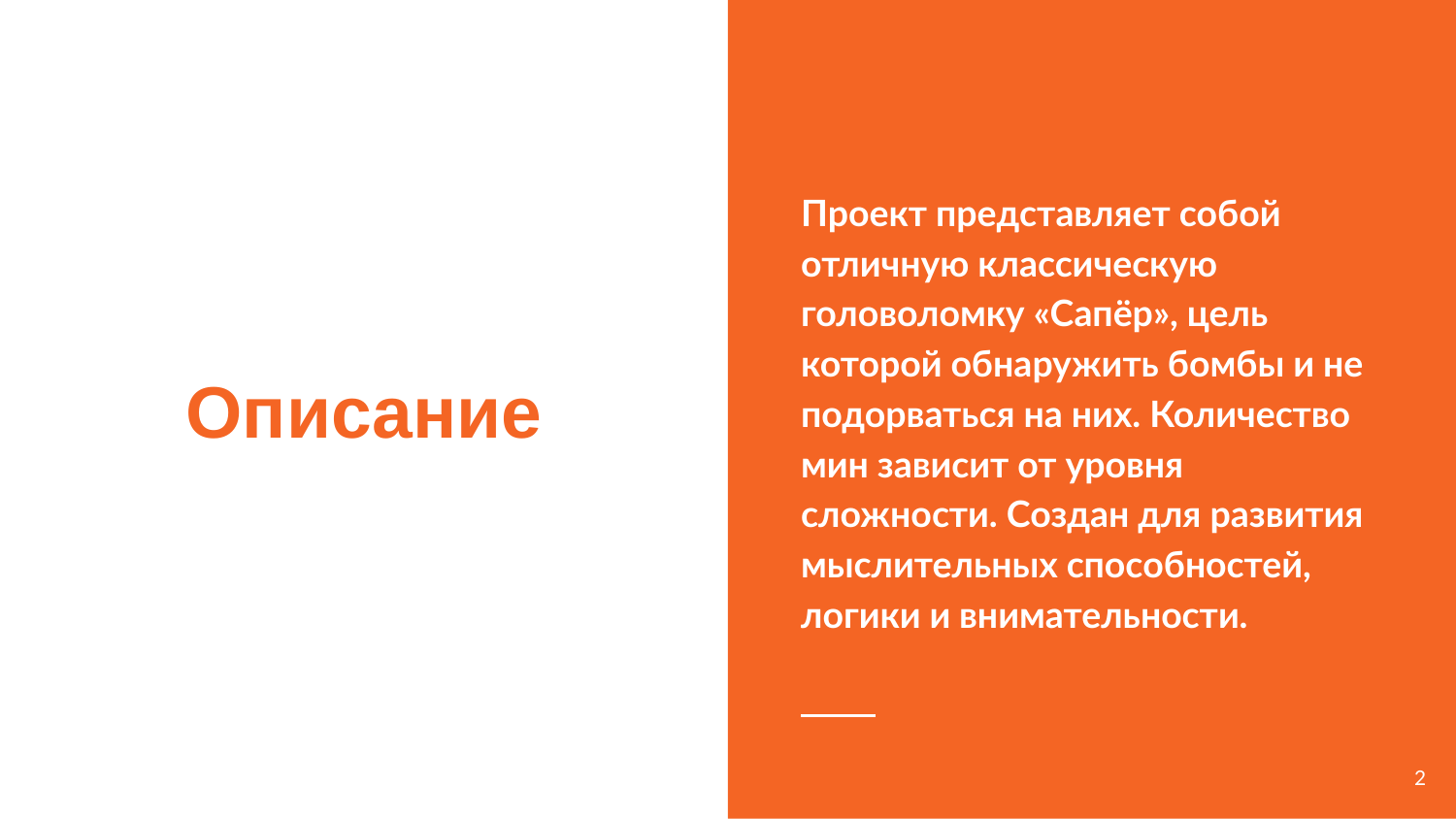

Проект представляет собой отличную классическую головоломку «Сапёр», цель которой обнаружить бомбы и не подорваться на них. Количество мин зависит от уровня сложности. Создан для развития мыслительных способностей, логики и внимательности.
# Описание
2